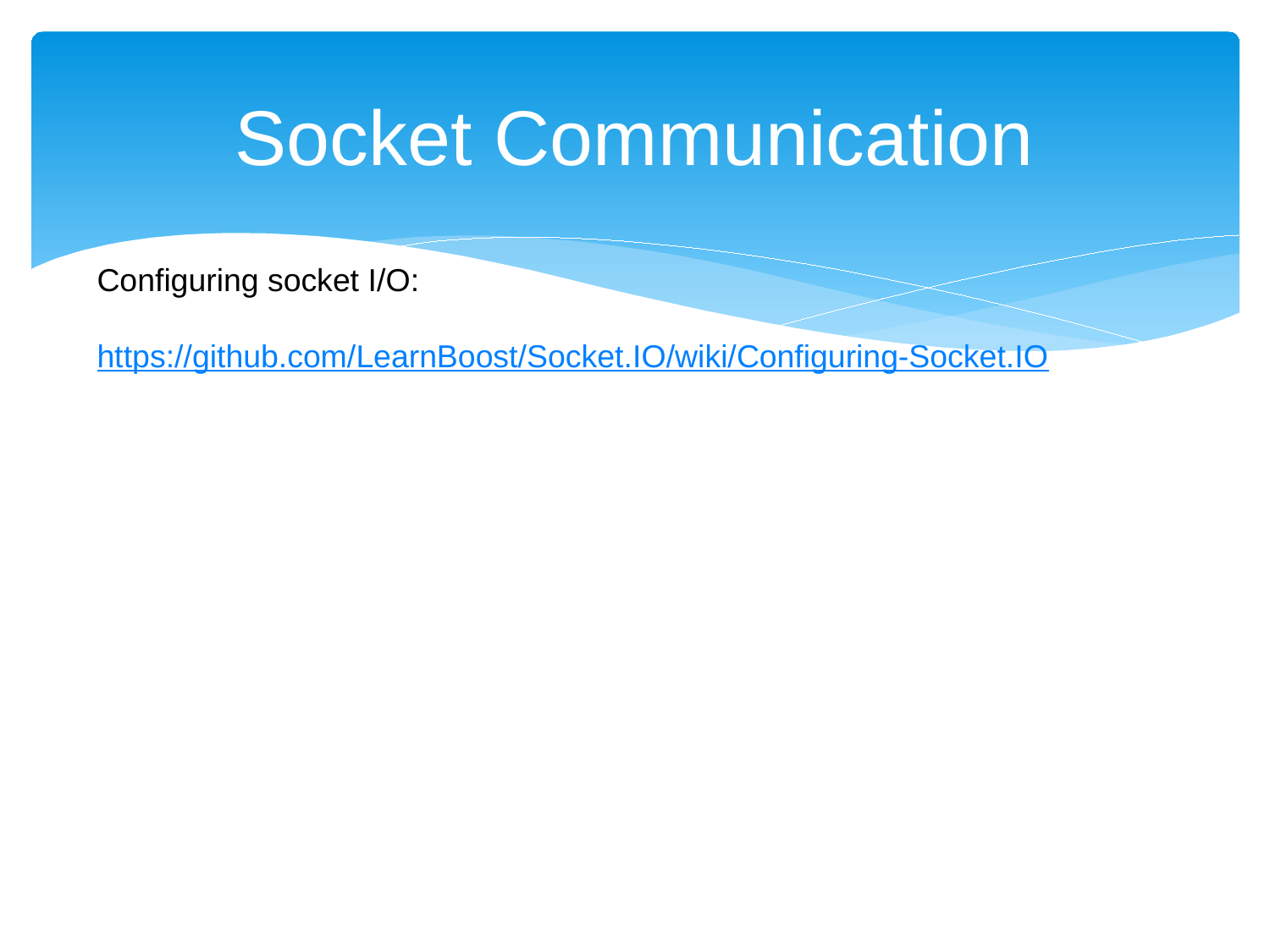

# Socket Communication
Configuring socket I/O:

https://github.com/LearnBoost/Socket.IO/wiki/Configuring-Socket.IO